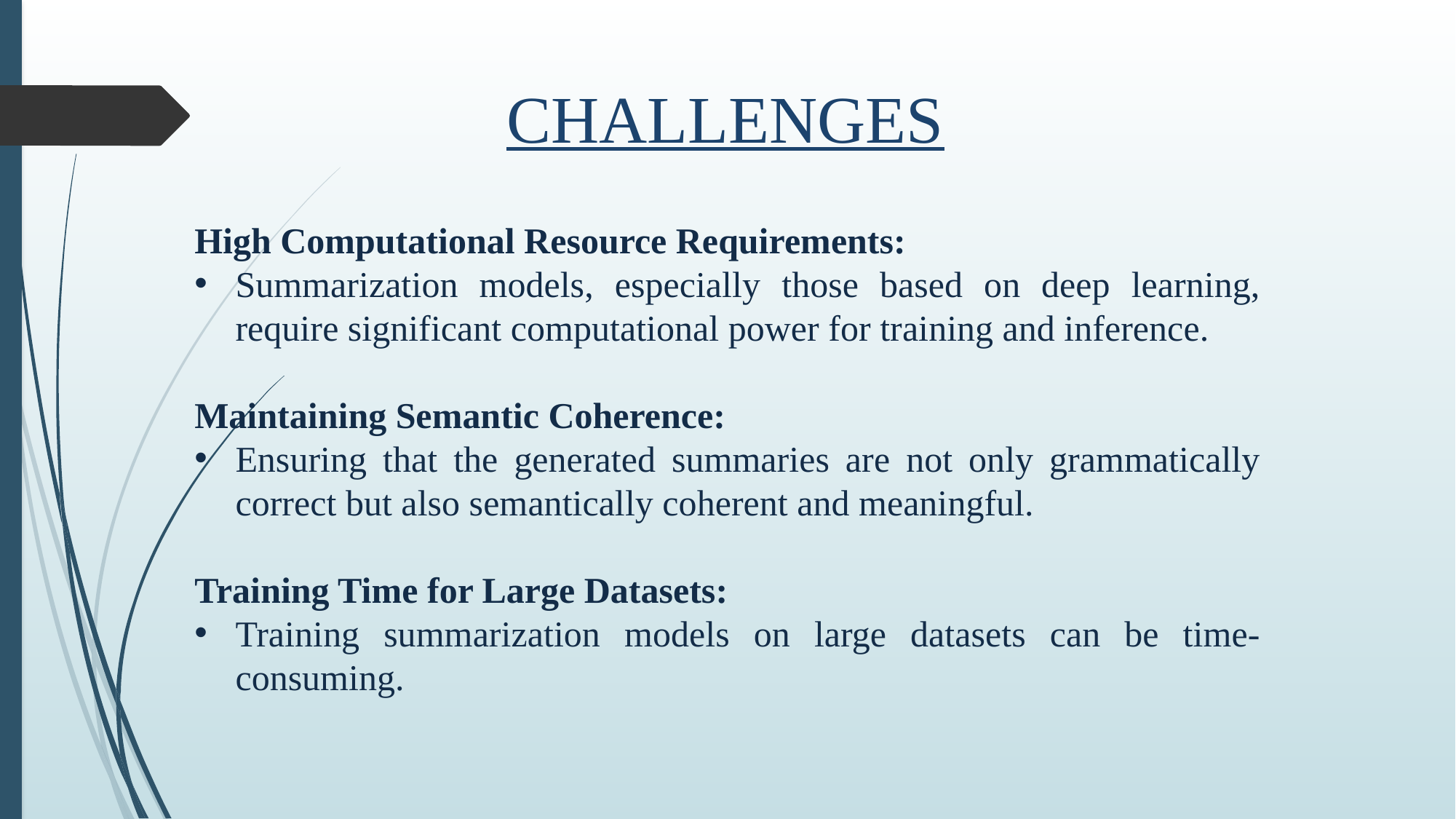

CHALLENGES
High Computational Resource Requirements:
Summarization models, especially those based on deep learning, require significant computational power for training and inference.

Maintaining Semantic Coherence:
Ensuring that the generated summaries are not only grammatically correct but also semantically coherent and meaningful.

Training Time for Large Datasets:
Training summarization models on large datasets can be time-consuming.